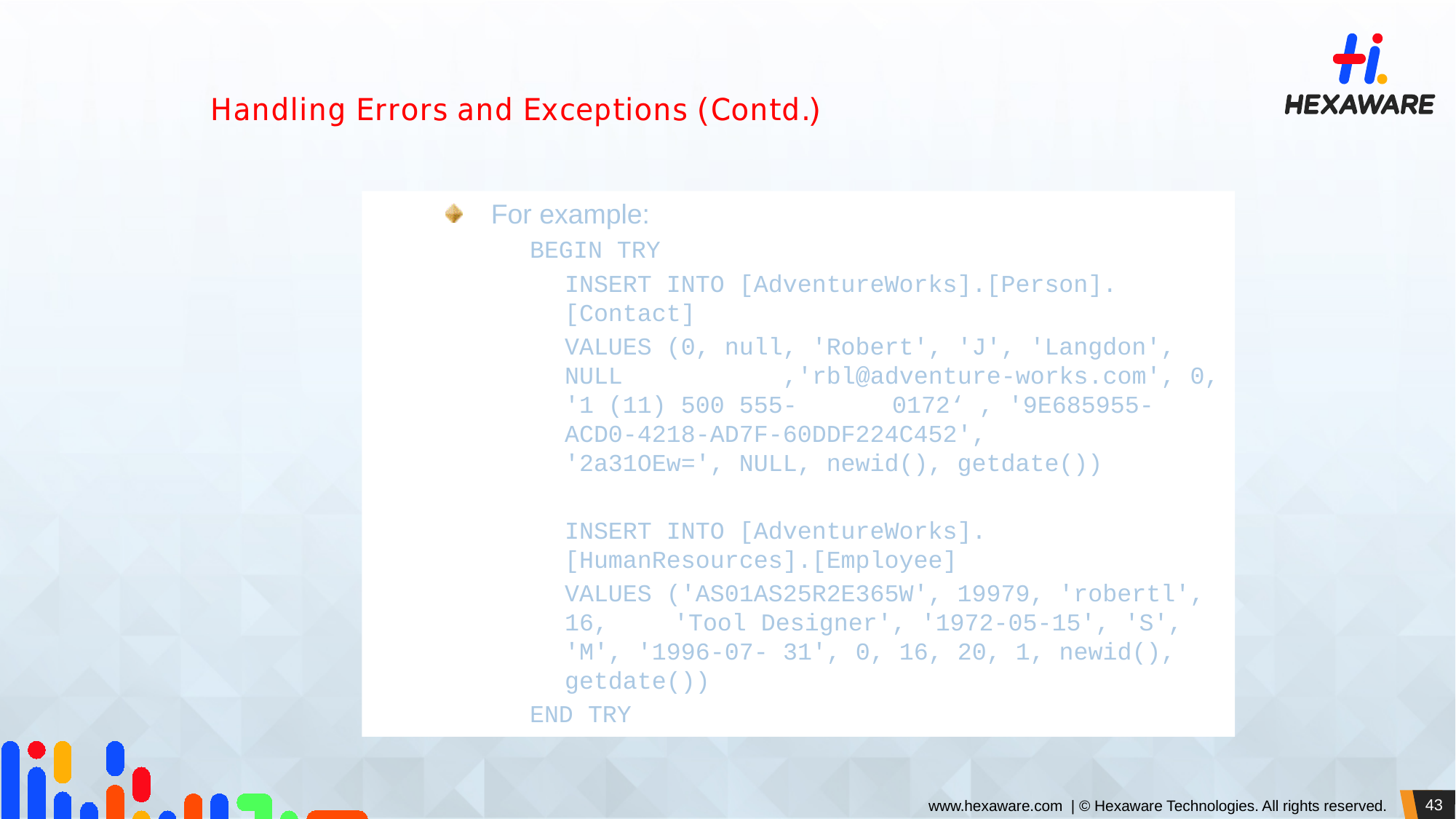

Handling Errors and Exceptions (Contd.)
For example:
BEGIN TRY
	INSERT INTO [AdventureWorks].[Person].[Contact]
	VALUES (0, null, 'Robert', 'J', 'Langdon', NULL          	,'rbl@adventure-works.com', 0, '1 (11) 500 555-	0172‘ , '9E685955-ACD0-4218-AD7F-60DDF224C452', 	'2a31OEw=', NULL, newid(), getdate())

	INSERT INTO [AdventureWorks].[HumanResources].[Employee]
	VALUES ('AS01AS25R2E365W', 19979, 'robertl', 16, 	'Tool Designer', '1972-05-15', 'S', 'M', '1996-07-	31', 0, 16, 20, 1, newid(), getdate())
END TRY